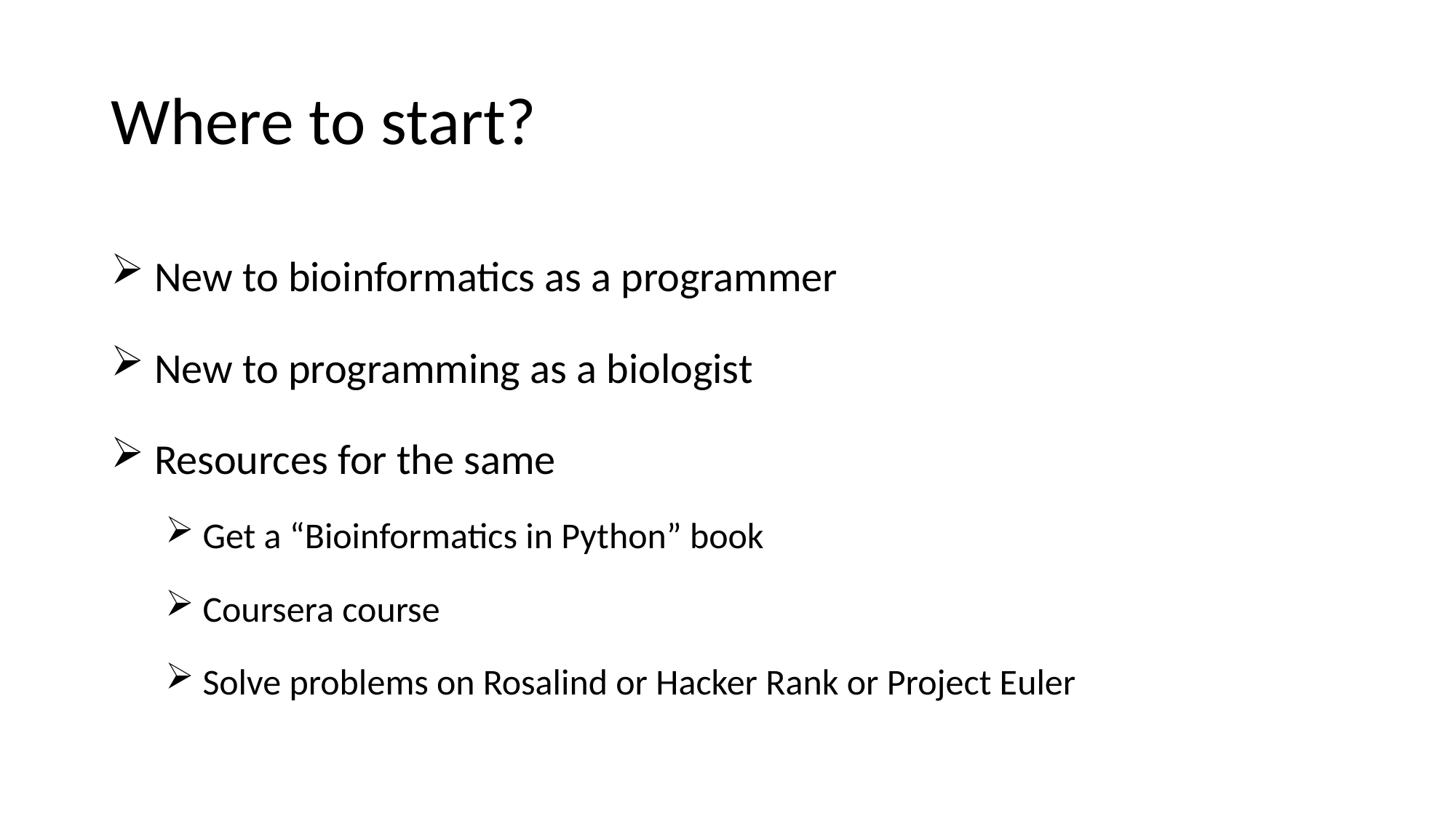

# Where to start?
 New to bioinformatics as a programmer
 New to programming as a biologist
 Resources for the same
 Get a “Bioinformatics in Python” book
 Coursera course
 Solve problems on Rosalind or Hacker Rank or Project Euler